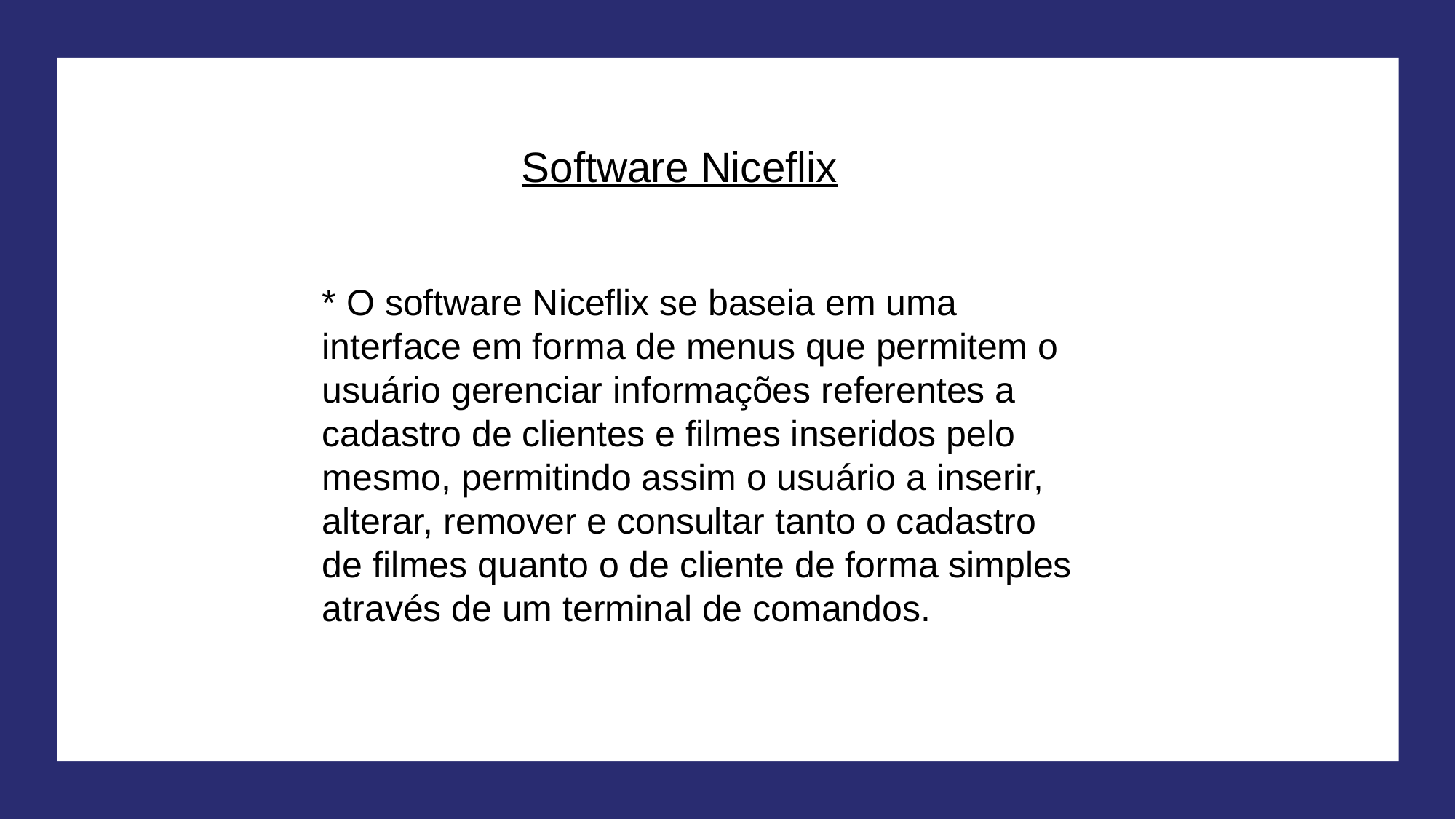

Software Niceflix
* O software Niceflix se baseia em uma interface em forma de menus que permitem o usuário gerenciar informações referentes a cadastro de clientes e filmes inseridos pelo mesmo, permitindo assim o usuário a inserir, alterar, remover e consultar tanto o cadastro de filmes quanto o de cliente de forma simples através de um terminal de comandos.